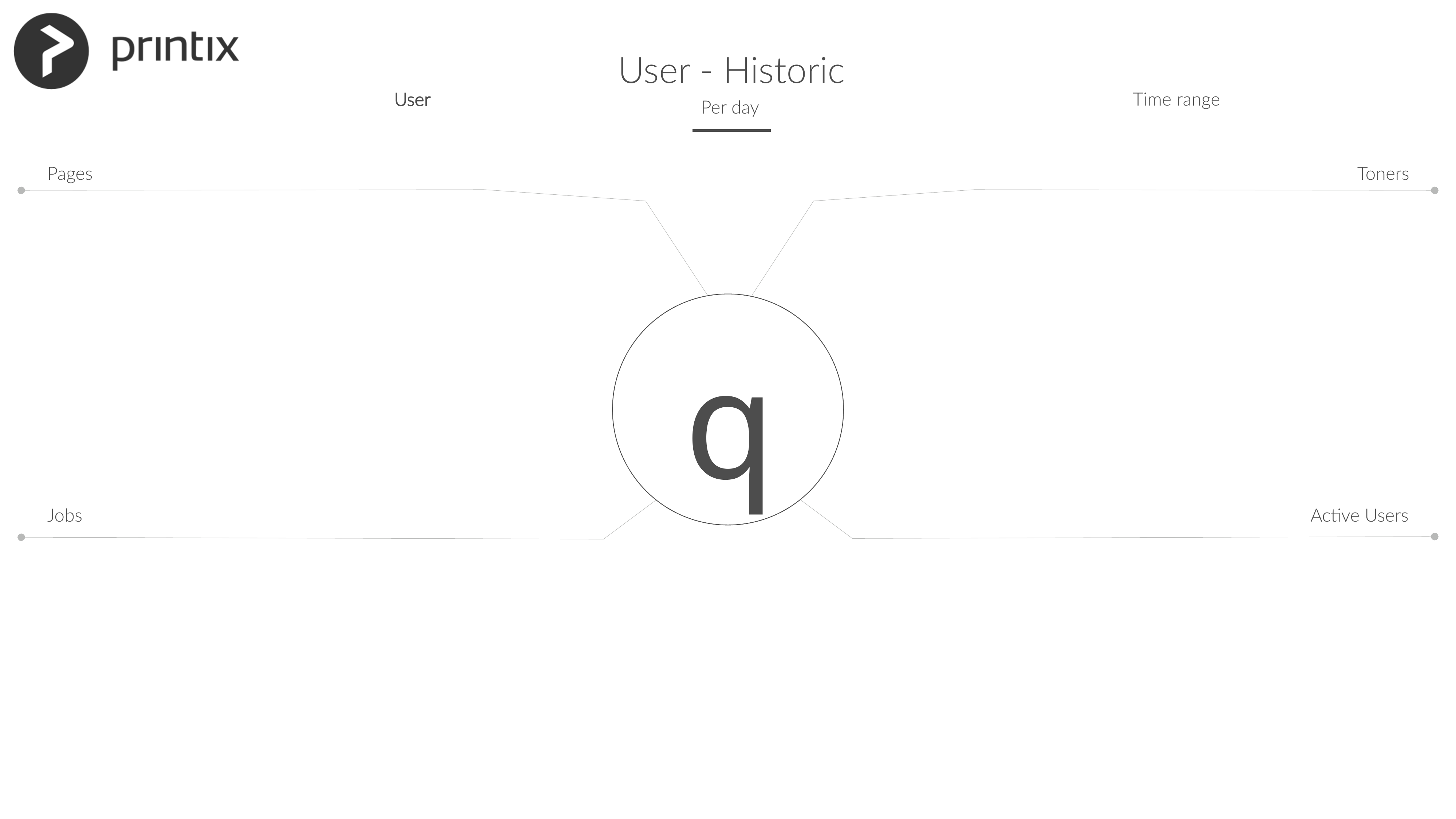

User - Historic
User
Time range
Per day
Pages
Toners
q
Jobs
Active Users